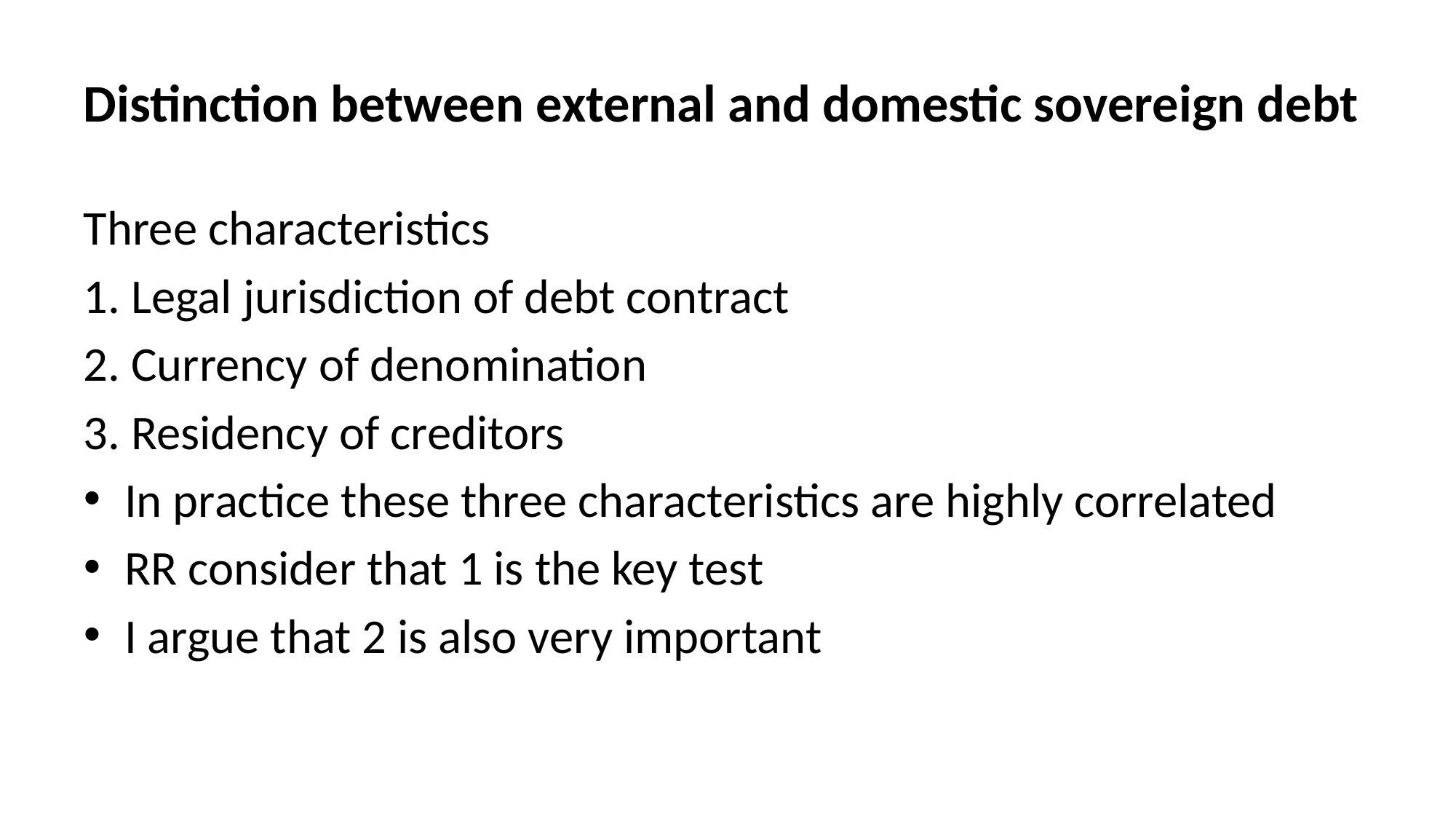

# Distinction between external and domestic sovereign debt
Three characteristics
1. Legal jurisdiction of debt contract
2. Currency of denomination
3. Residency of creditors
In practice these three characteristics are highly correlated
RR consider that 1 is the key test
I argue that 2 is also very important